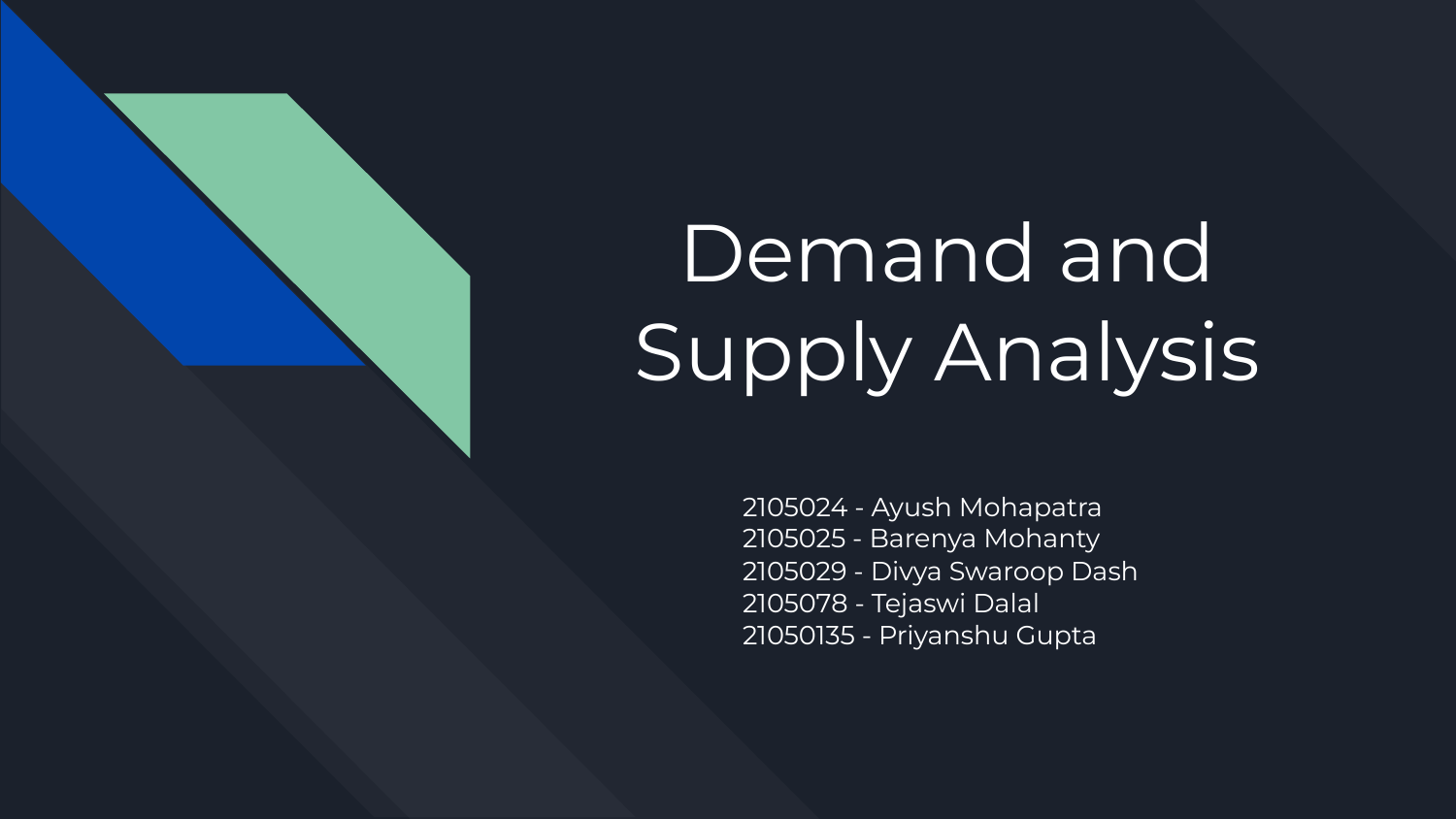

# Demand and Supply Analysis
2105024 - Ayush Mohapatra
2105025 - Barenya Mohanty
2105029 - Divya Swaroop Dash
2105078 - Tejaswi Dalal
21050135 - Priyanshu Gupta